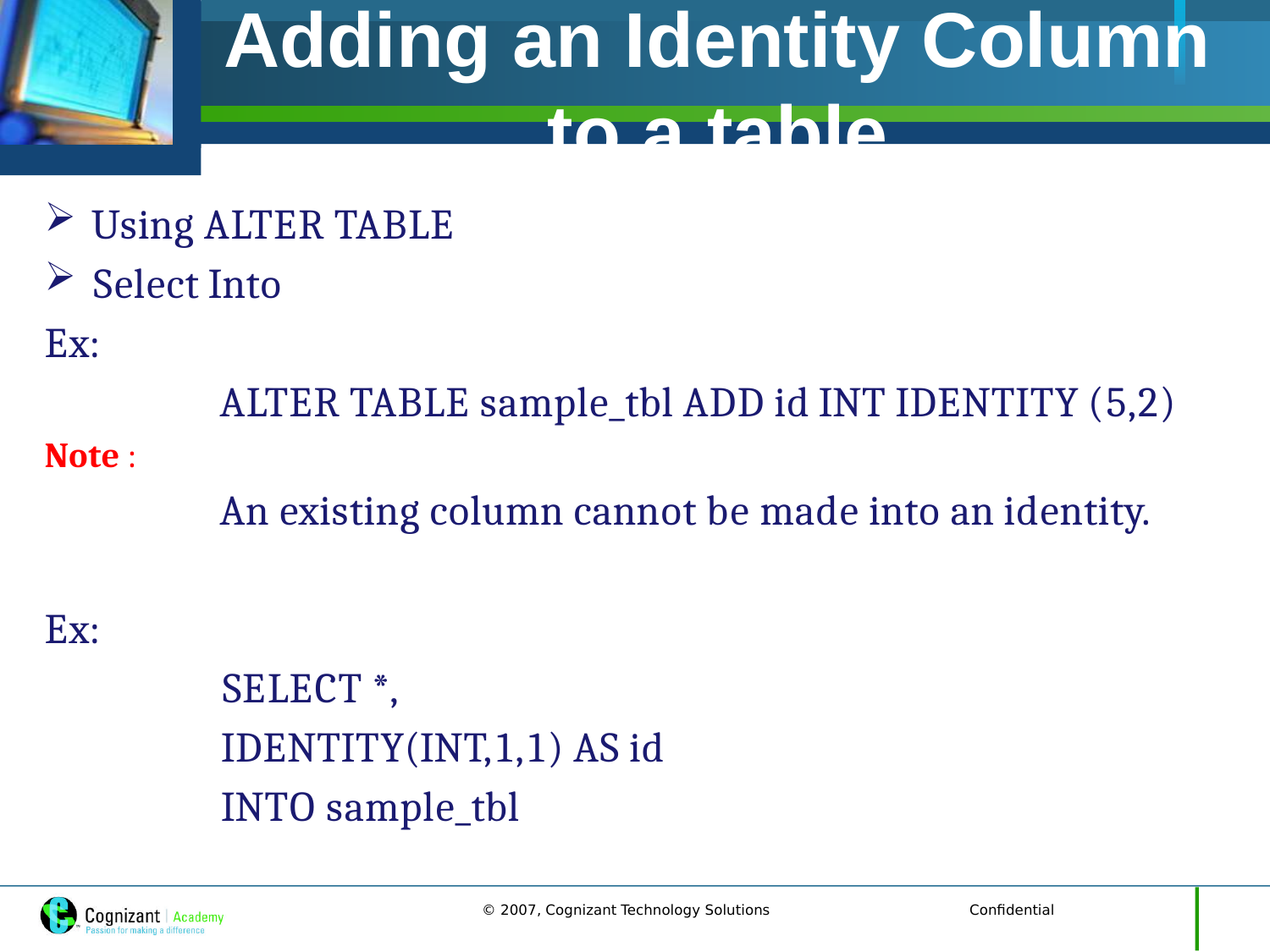

# Adding an Identity Column to a table
Using ALTER TABLE
Select Into
Ex:
		ALTER TABLE sample_tbl ADD id INT IDENTITY (5,2)
Note :
         	An existing column cannot be made into an identity.

Ex:
                   SELECT *,
                   IDENTITY(INT,1,1) AS id
                   INTO sample_tbl